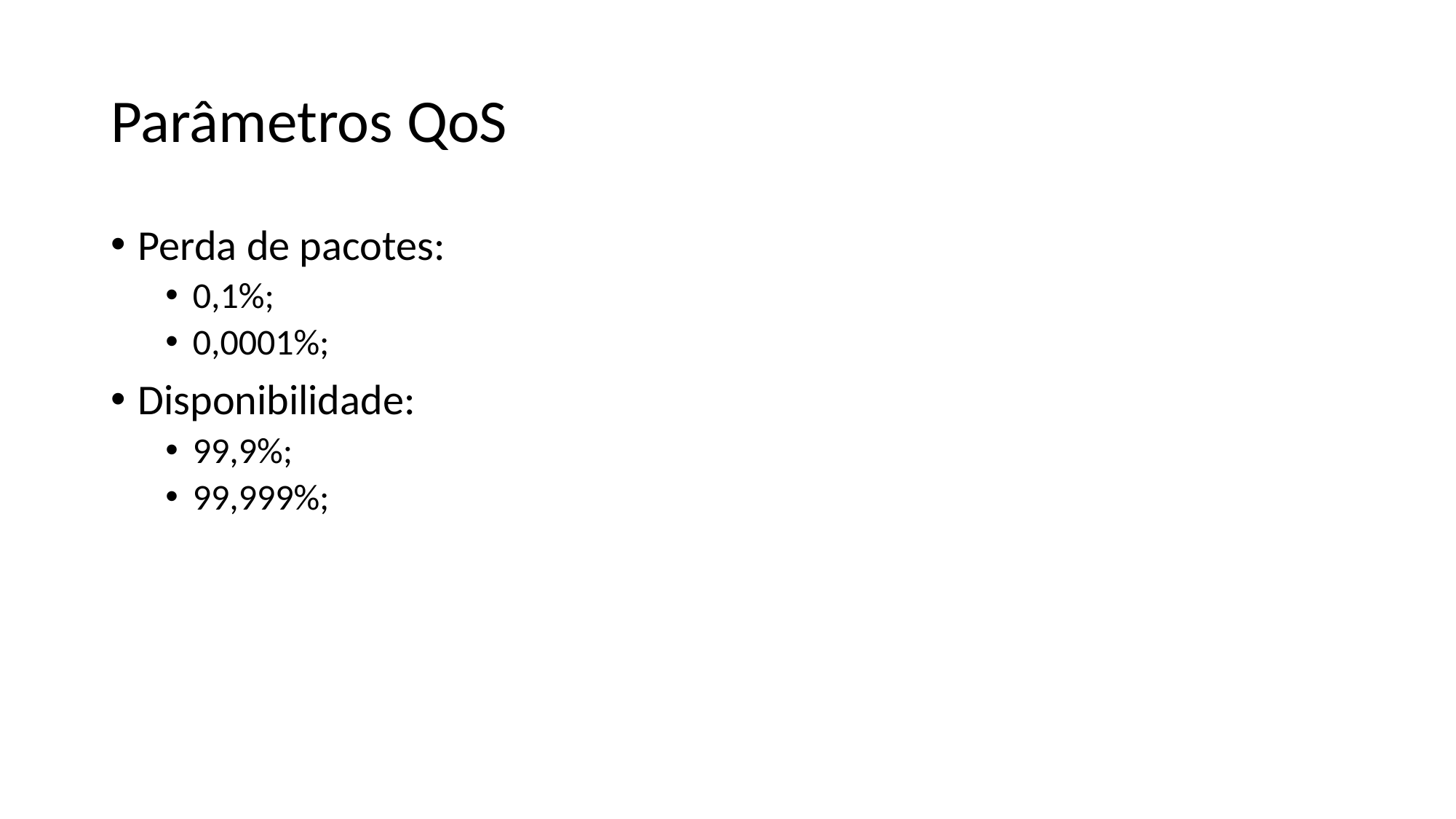

# Parâmetros QoS
Perda de pacotes:
0,1%;
0,0001%;
Disponibilidade:
99,9%;
99,999%;